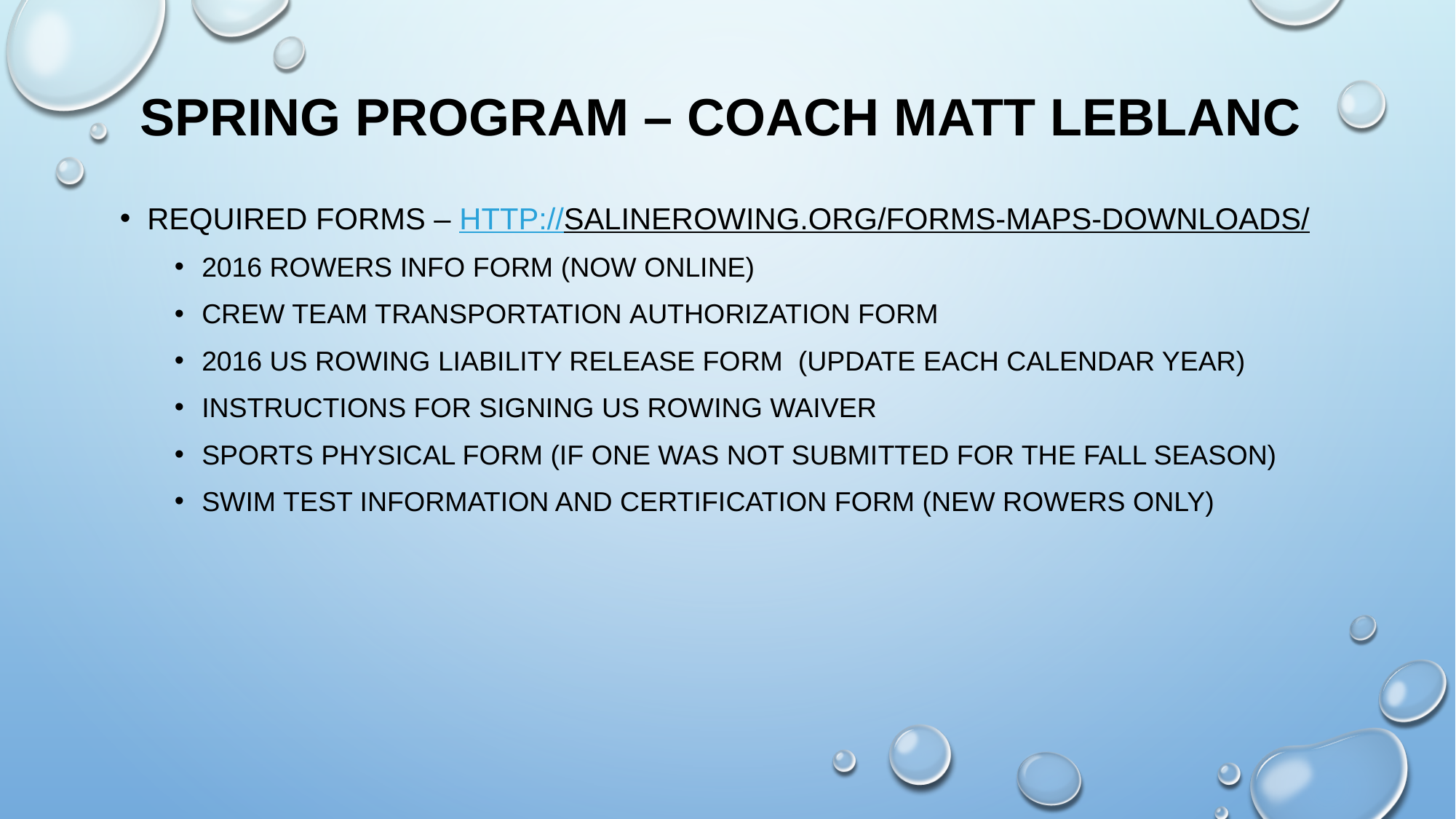

# Spring program – Coach Matt Leblanc
Required forms – http://salineRowing.org/forms-maps-downloads/
2016 Rowers Info Form (now online)
Crew Team Transportation Authorization Form
2016 US Rowing Liability Release Form  (update each calendar year)
Instructions for Signing US Rowing Waiver
Sports Physical Form (If one was not submitted for the fall season)
Swim Test Information and Certification Form (new rowers only)